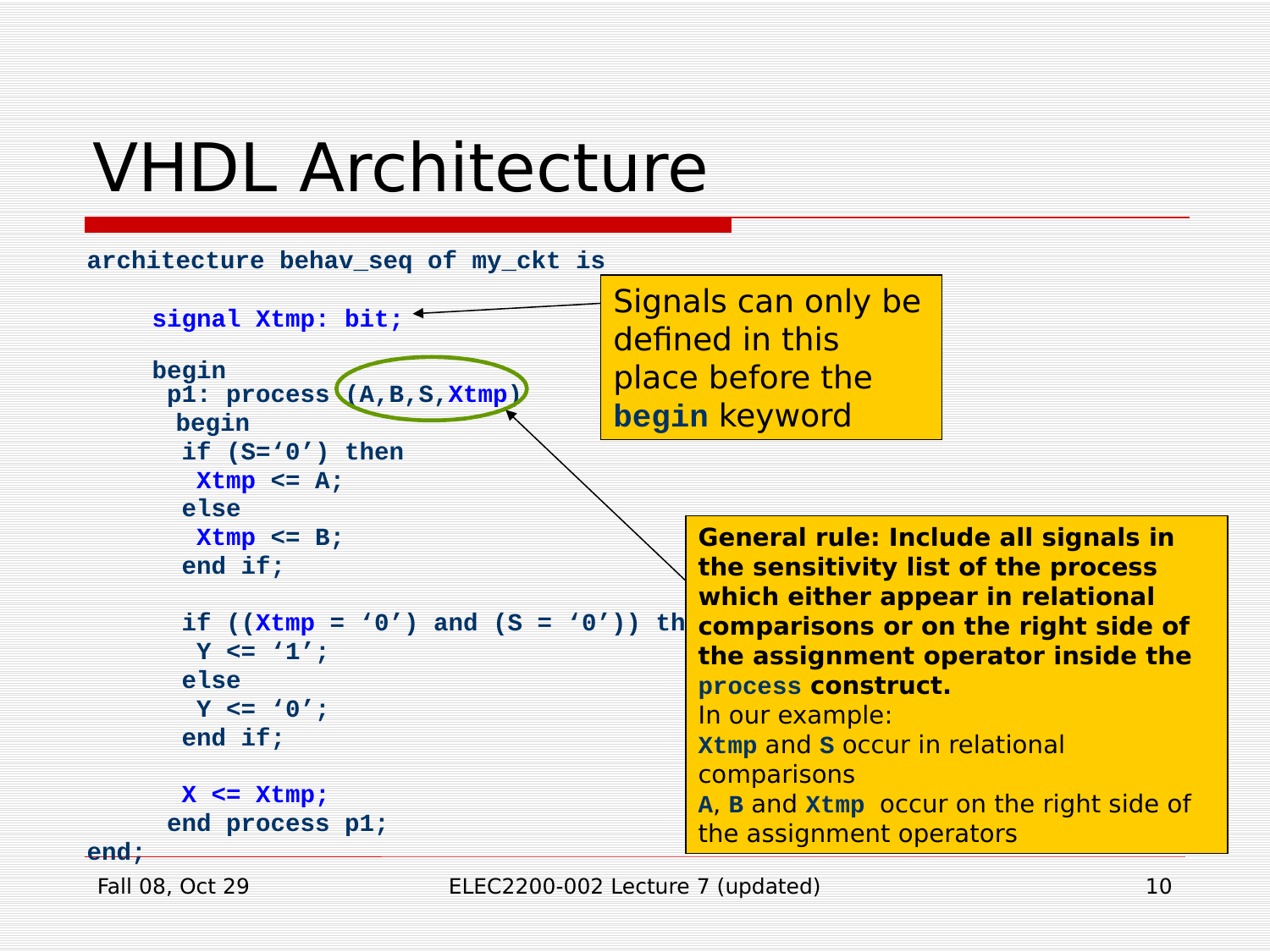

# VHDL Architecture
architecture behav_seq of my_ckt is
	signal Xtmp: bit;
	begin
 p1: process (A,B,S,Xtmp)
      begin
	  if (S=‘0’) then
	   Xtmp <= A;
	  else
	   Xtmp <= B;
	  end if;

 	  if ((Xtmp = ‘0’) and (S = ‘0’)) then
	   Y <= ‘1’;
	  else
	   Y <= ‘0’;
	  end if;

	  X <= Xtmp;
	 end process p1;
end;
Signals can only be defined in this place before the begin keyword

General rule: Include all signals in the sensitivity list of the process which either appear in relational comparisons or on the right side of the assignment operator inside the process construct.
In our example:
Xtmp and S occur in relational comparisons
A, B and Xtmp occur on the right side of the assignment operators
Fall 08, Oct 29
ELEC2200-002 Lecture 7 (updated)
10